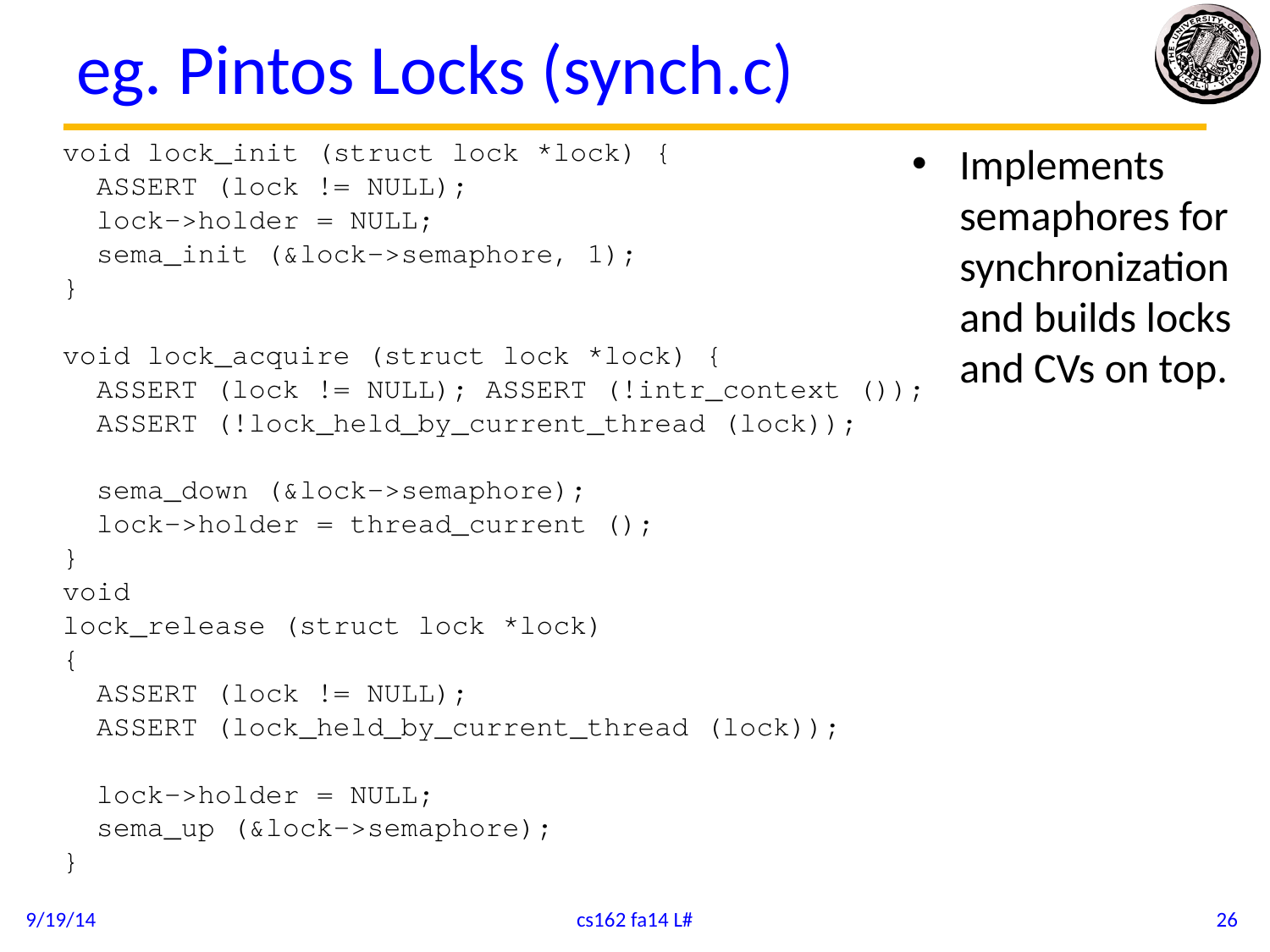

# eg. Pintos Locks (synch.c)
void lock_init (struct lock *lock) {
  ASSERT (lock != NULL);
  lock->holder = NULL;
  sema_init (&lock->semaphore, 1);
}

void lock_acquire (struct lock *lock) {
  ASSERT (lock != NULL); ASSERT (!intr_context ());
  ASSERT (!lock_held_by_current_thread (lock));

  sema_down (&lock->semaphore);
  lock->holder = thread_current ();
}
void
lock_release (struct lock *lock)
{
  ASSERT (lock != NULL);
  ASSERT (lock_held_by_current_thread (lock));

  lock->holder = NULL;
  sema_up (&lock->semaphore);
}

Implements semaphores for synchronization and builds locks and CVs on top.
9/19/14
cs162 fa14 L#
26